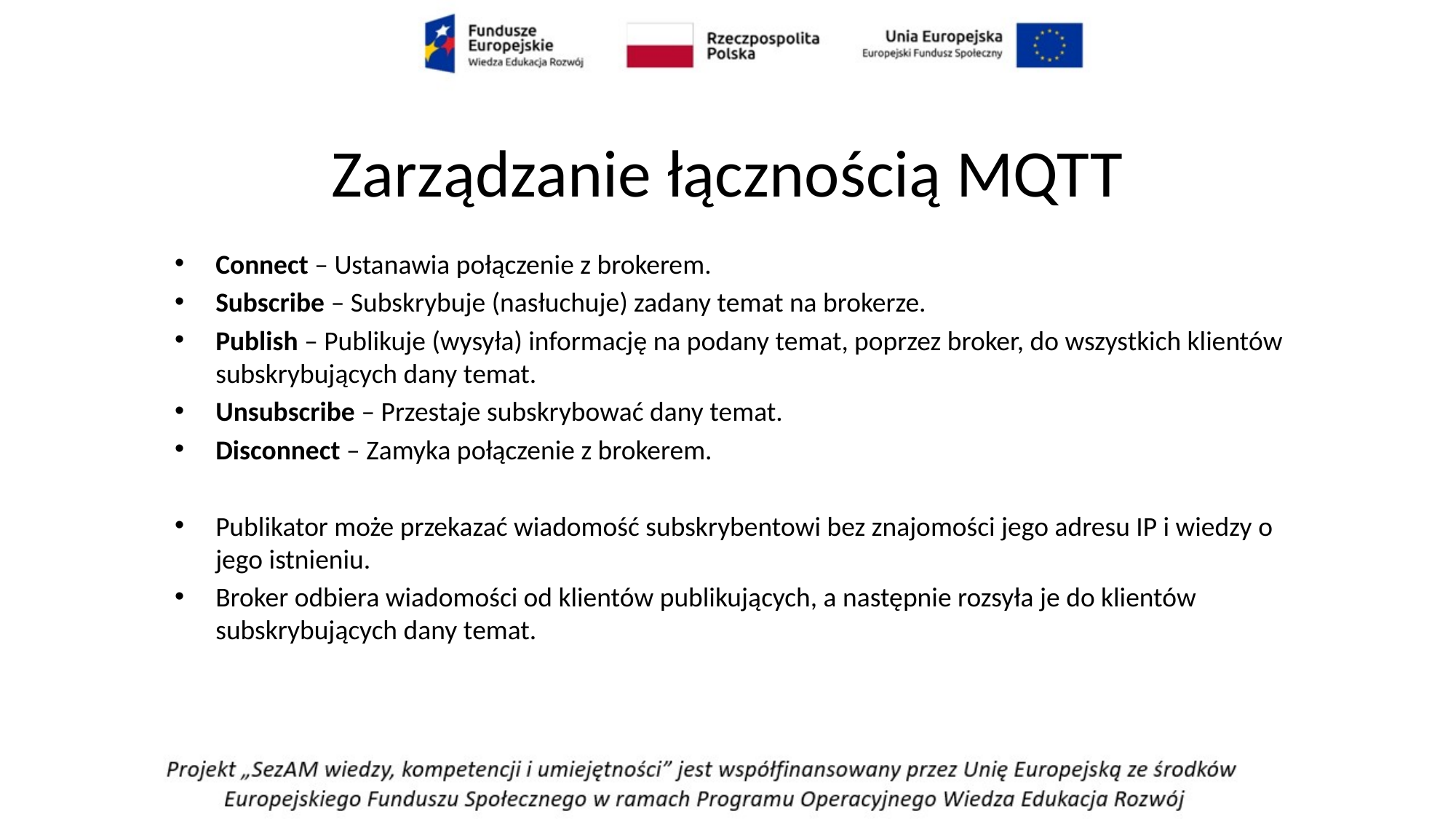

# Zarządzanie łącznością MQTT
Connect – Ustanawia połączenie z brokerem.
Subscribe – Subskrybuje (nasłuchuje) zadany temat na brokerze.
Publish – Publikuje (wysyła) informację na podany temat, poprzez broker, do wszystkich klientów subskrybujących dany temat.
Unsubscribe – Przestaje subskrybować dany temat.
Disconnect – Zamyka połączenie z brokerem.

Publikator może przekazać wiadomość subskrybentowi bez znajomości jego adresu IP i wiedzy o jego istnieniu.
Broker odbiera wiadomości od klientów publikujących, a następnie rozsyła je do klientów subskrybujących dany temat.